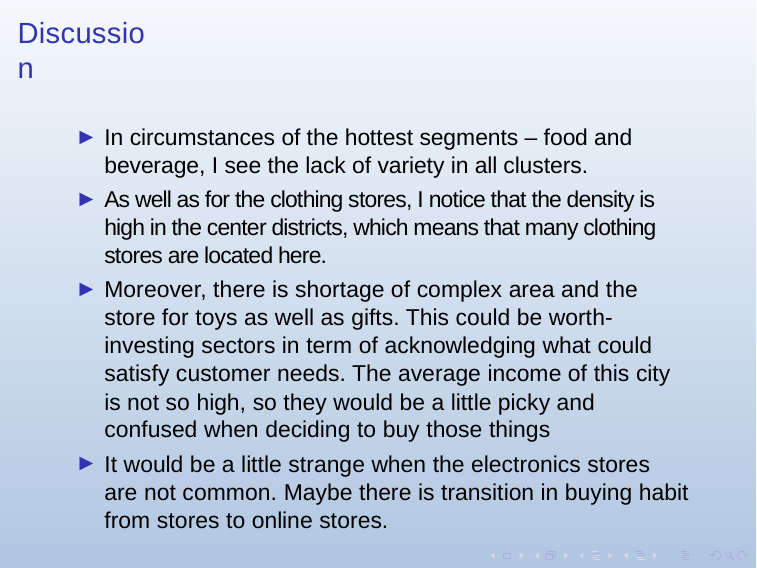

# Discussion
In circumstances of the hottest segments – food and beverage, I see the lack of variety in all clusters.
As well as for the clothing stores, I notice that the density is high in the center districts, which means that many clothing stores are located here.
Moreover, there is shortage of complex area and the store for toys as well as gifts. This could be worth-investing sectors in term of acknowledging what could satisfy customer needs. The average income of this city is not so high, so they would be a little picky and confused when deciding to buy those things
It would be a little strange when the electronics stores are not common. Maybe there is transition in buying habit from stores to online stores.